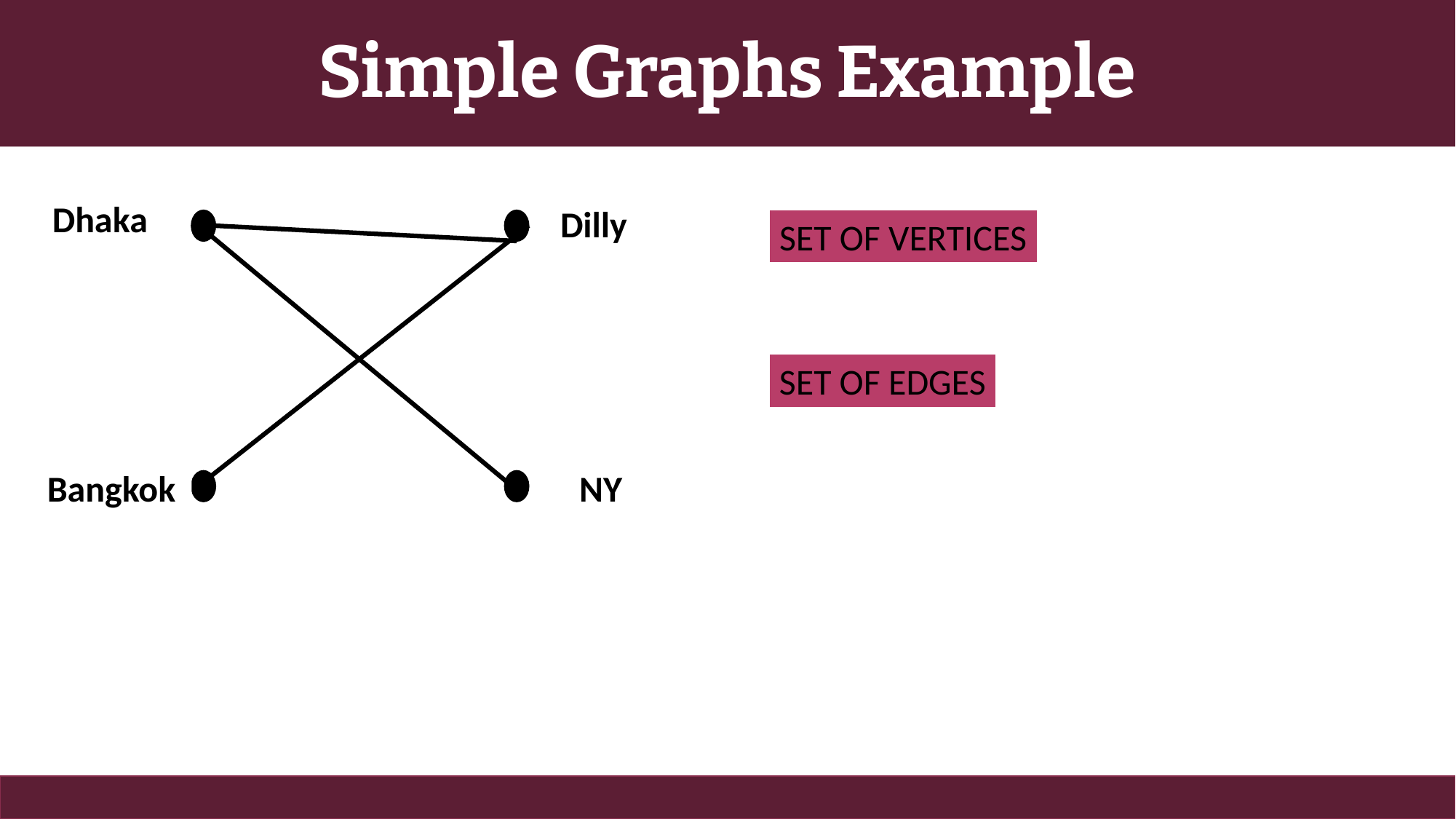

Simple Graphs Example
Dhaka
Dilly
SET OF VERTICES

SET OF EDGES
Bangkok
NY